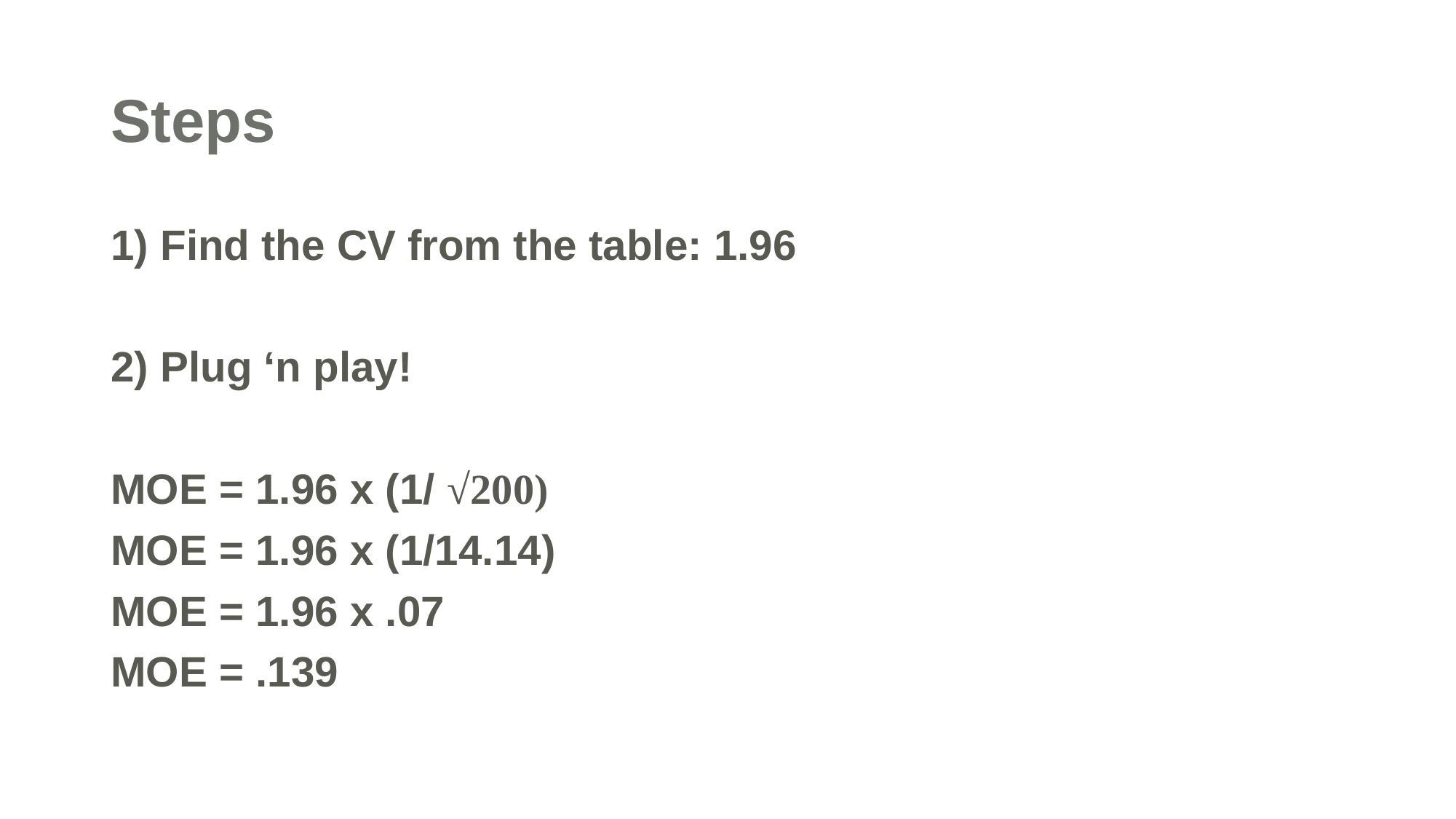

# Steps
1) Find the CV from the table: 1.96

2) Plug ‘n play!

MOE = 1.96 x (1/ √200)
MOE = 1.96 x (1/14.14)
MOE = 1.96 x .07
MOE = .139